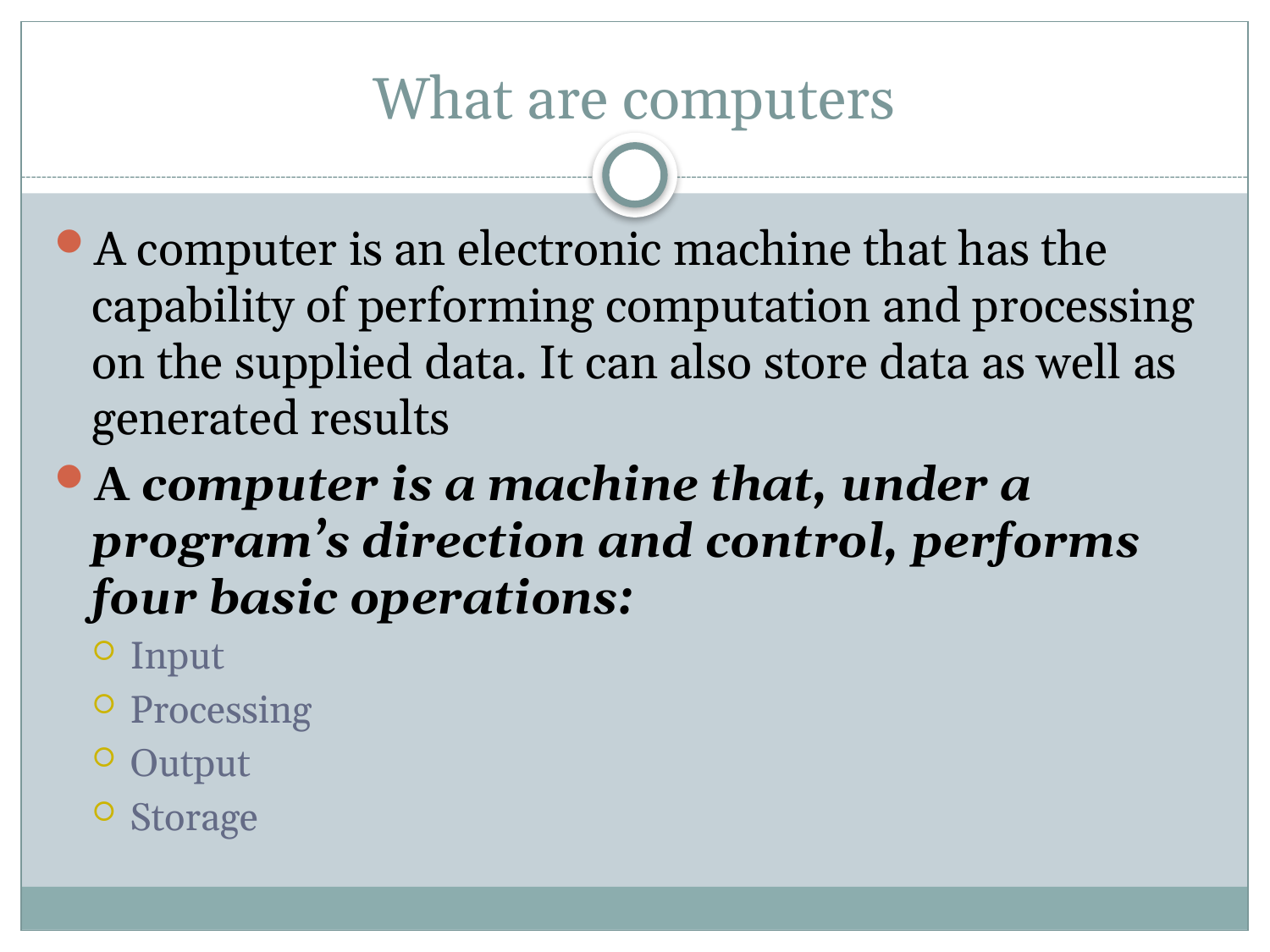

# What are computers
A computer is an electronic machine that has the capability of performing computation and processing on the supplied data. It can also store data as well as generated results
A computer is a machine that, under a program’s direction and control, performs four basic operations:
Input
Processing
Output
Storage